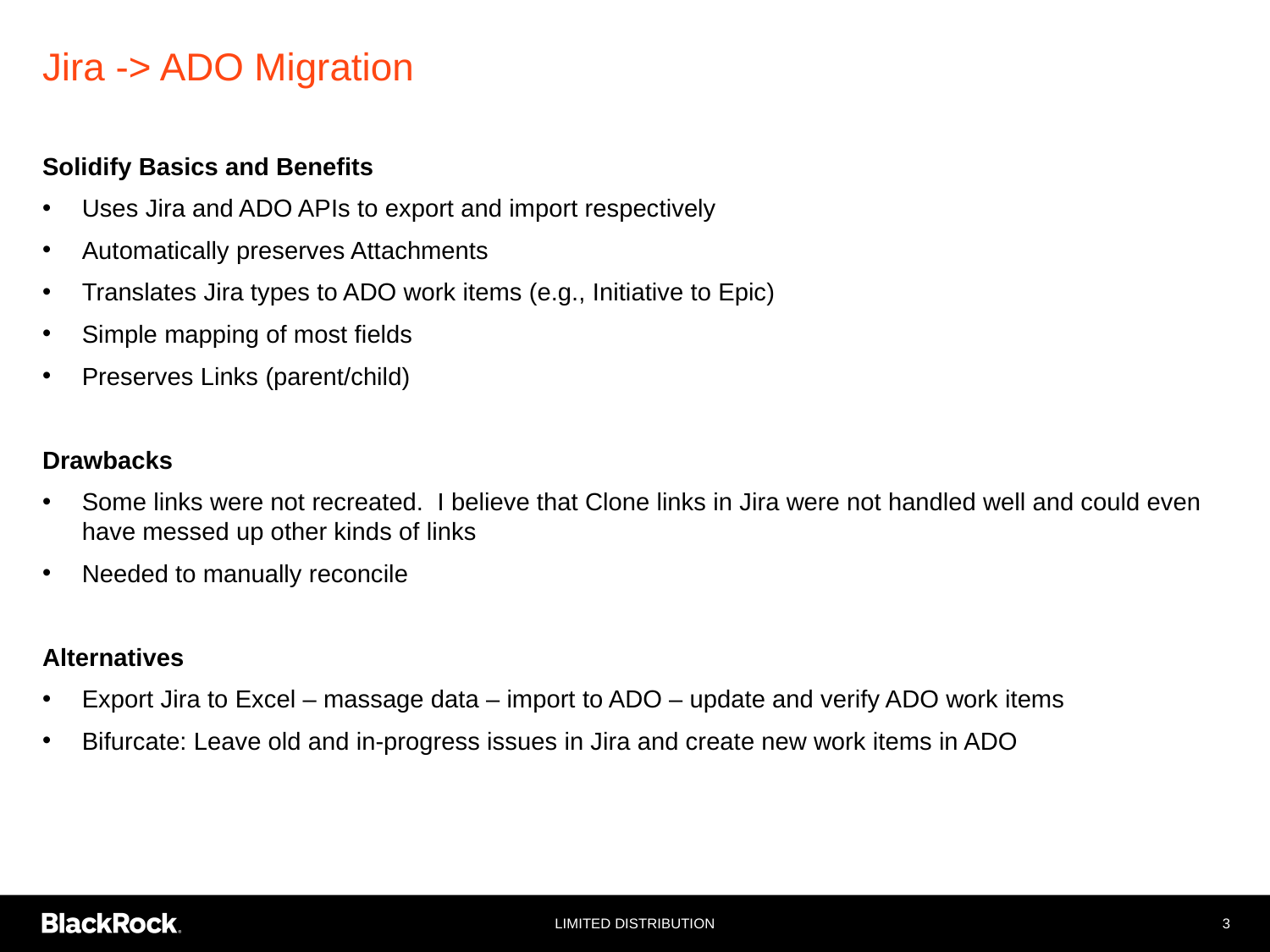

# Jira -> ADO Migration
Solidify Basics and Benefits
Uses Jira and ADO APIs to export and import respectively
Automatically preserves Attachments
Translates Jira types to ADO work items (e.g., Initiative to Epic)
Simple mapping of most fields
Preserves Links (parent/child)

Drawbacks
Some links were not recreated.  I believe that Clone links in Jira were not handled well and could even have messed up other kinds of links
Needed to manually reconcile

Alternatives
Export Jira to Excel – massage data – import to ADO – update and verify ADO work items
Bifurcate: Leave old and in-progress issues in Jira and create new work items in ADO
Limited Distribution
3